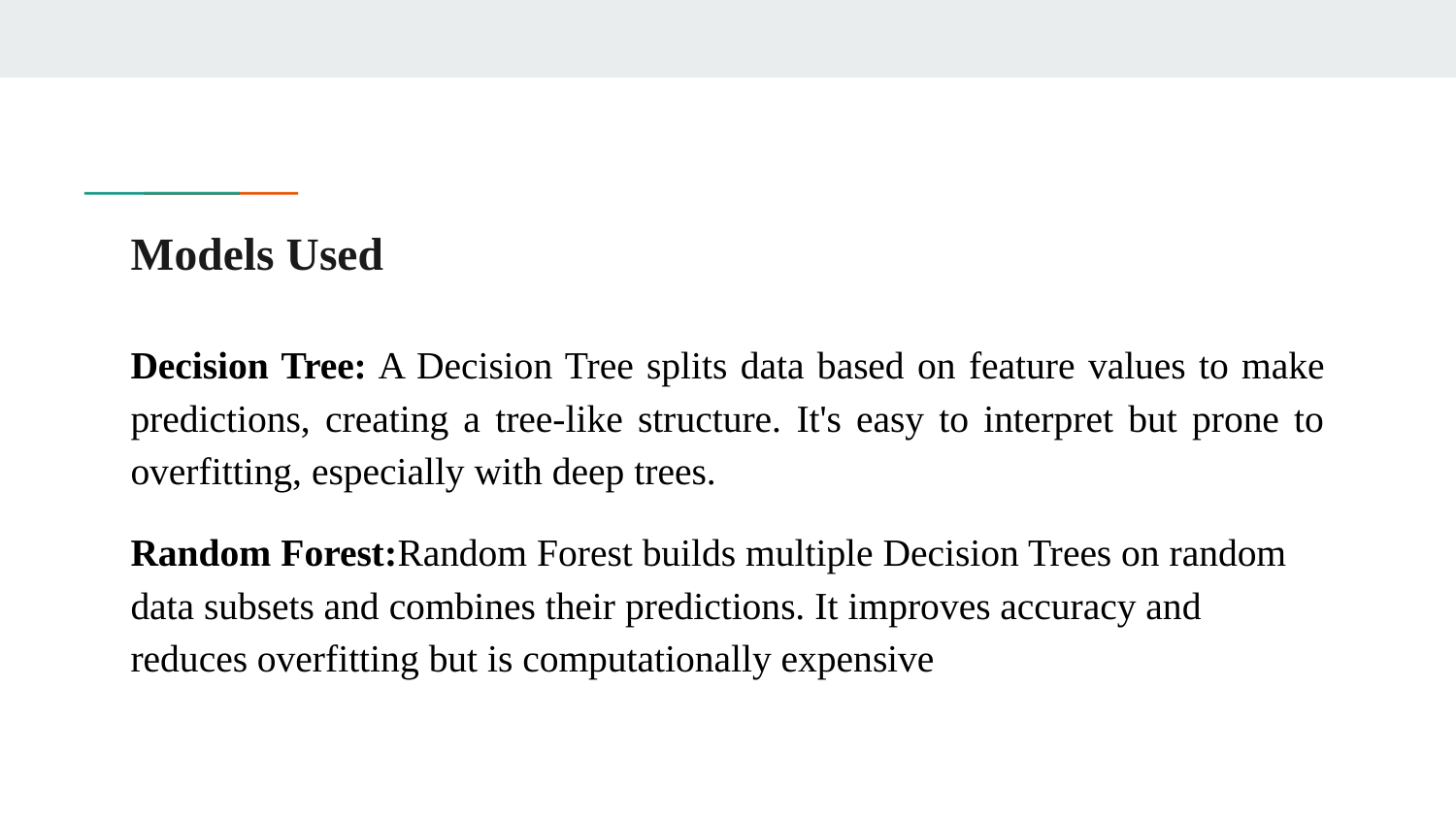

# Models Used
Decision Tree: A Decision Tree splits data based on feature values to make predictions, creating a tree-like structure. It's easy to interpret but prone to overfitting, especially with deep trees.
Random Forest:Random Forest builds multiple Decision Trees on random data subsets and combines their predictions. It improves accuracy and reduces overfitting but is computationally expensive